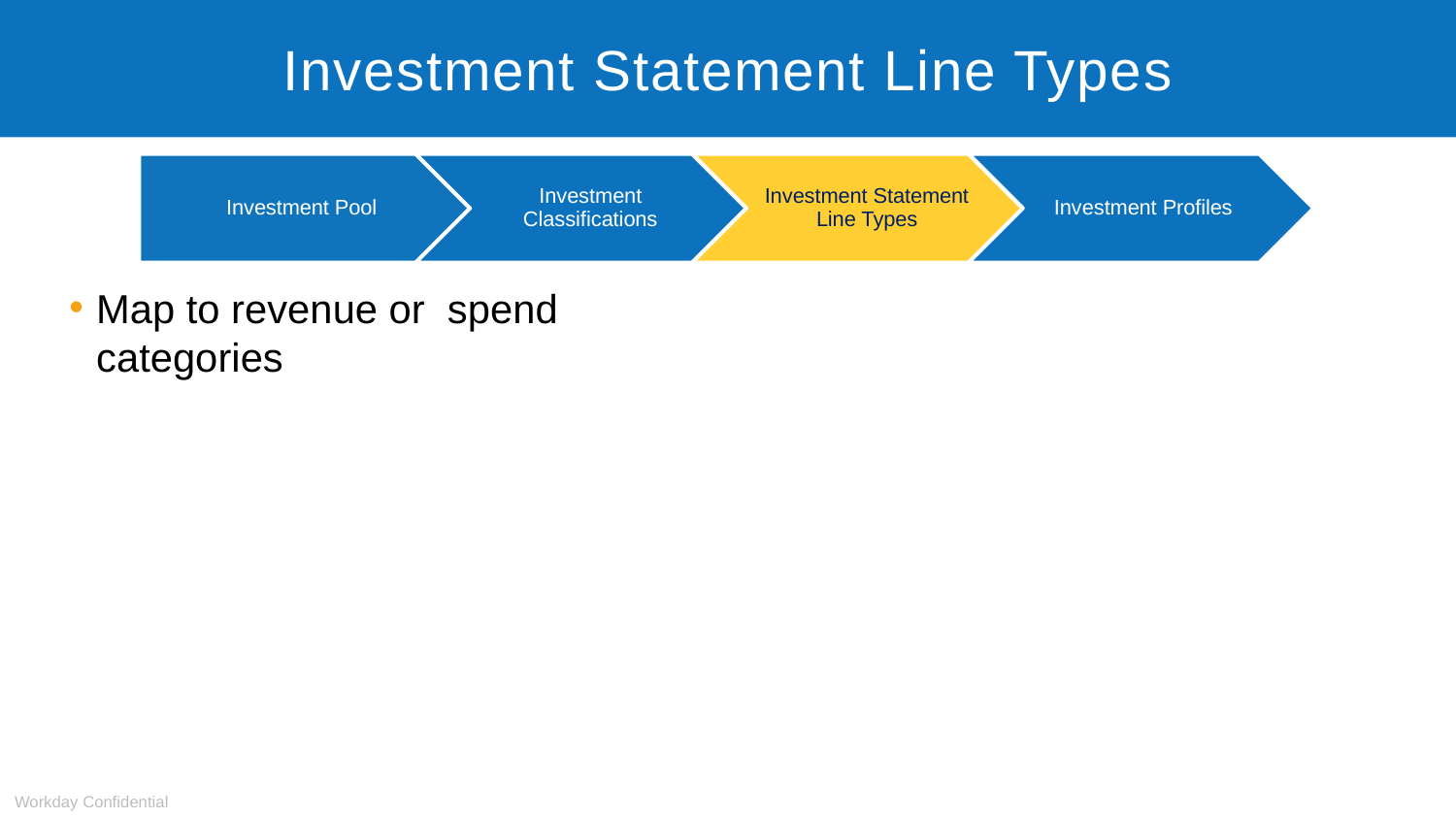

# Investment Statement Line Types
Investment Pool
Investment Classifications
Investment Statement Line Types
Investment Profiles
Map to revenue or  spend categories
Workday Confidential